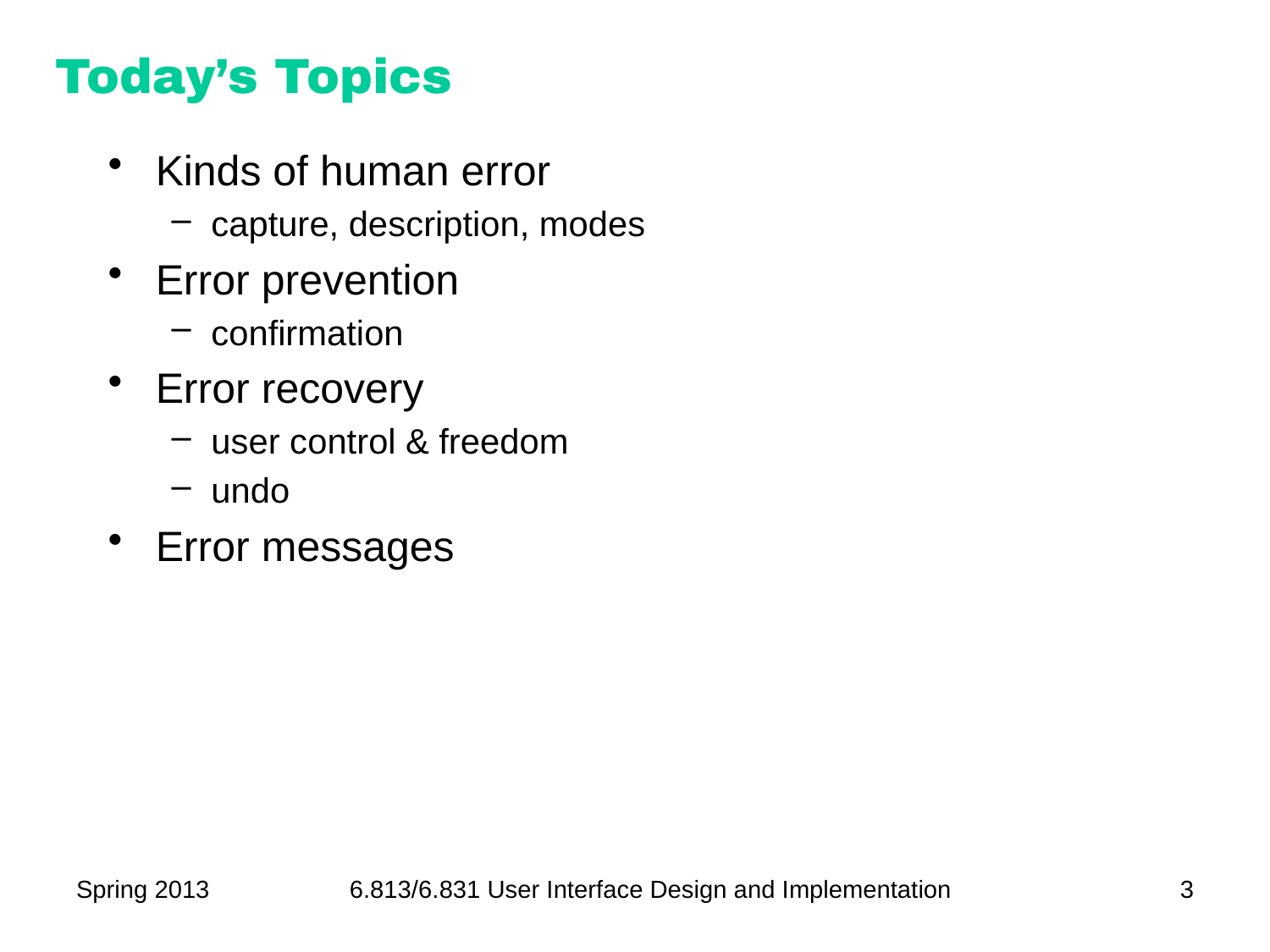

# Today’s Topics
Kinds of human error
capture, description, modes
Error prevention
confirmation
Error recovery
user control & freedom
undo
Error messages
Spring 2013
6.813/6.831 User Interface Design and Implementation
3